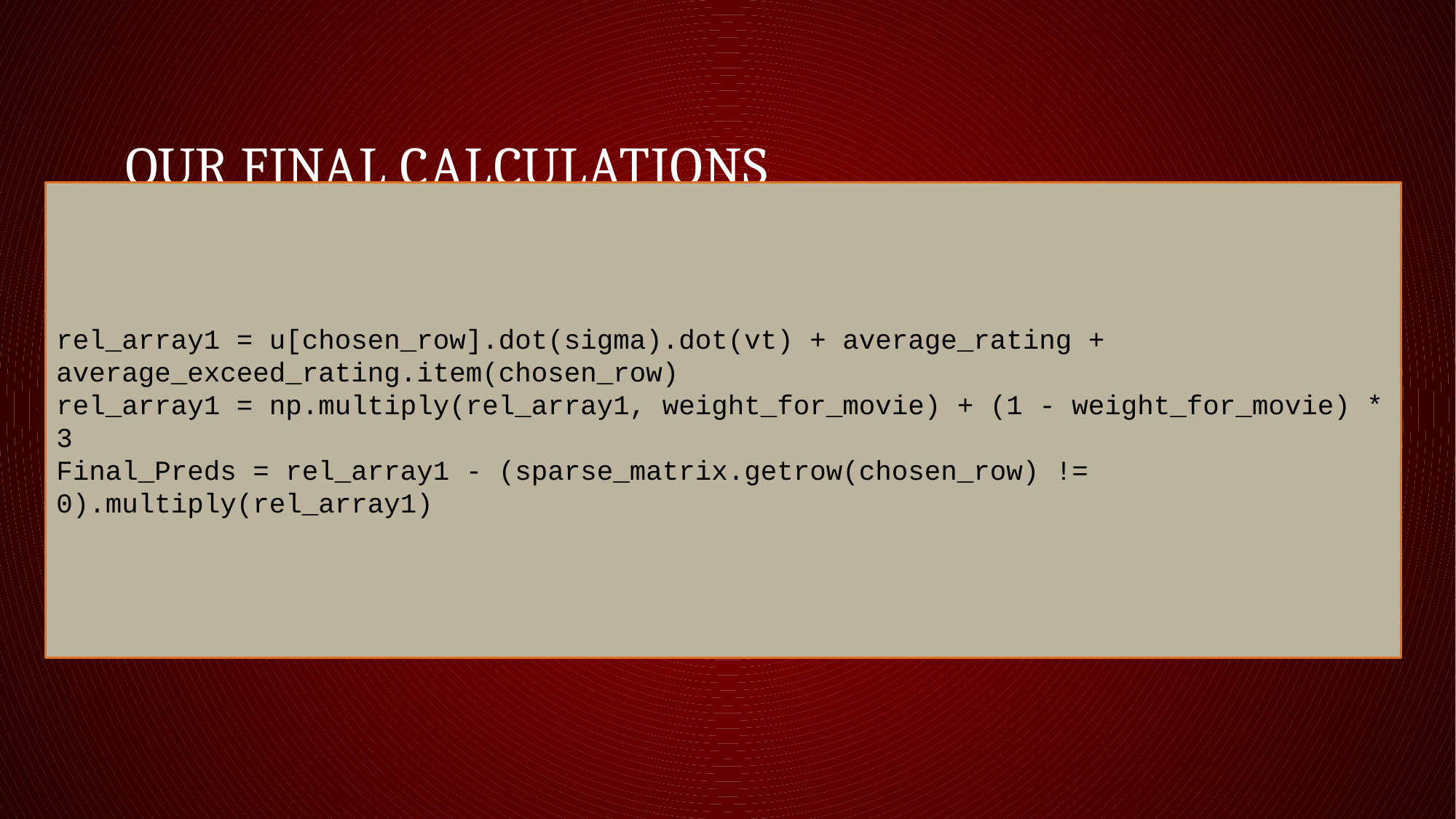

# Our final Calculations
rel_array1 = u[chosen_row].dot(sigma).dot(vt) + average_rating + average_exceed_rating.item(chosen_row)
rel_array1 = np.multiply(rel_array1, weight_for_movie) + (1 - weight_for_movie) * 3
Final_Preds = rel_array1 - (sparse_matrix.getrow(chosen_row) != 0).multiply(rel_array1)